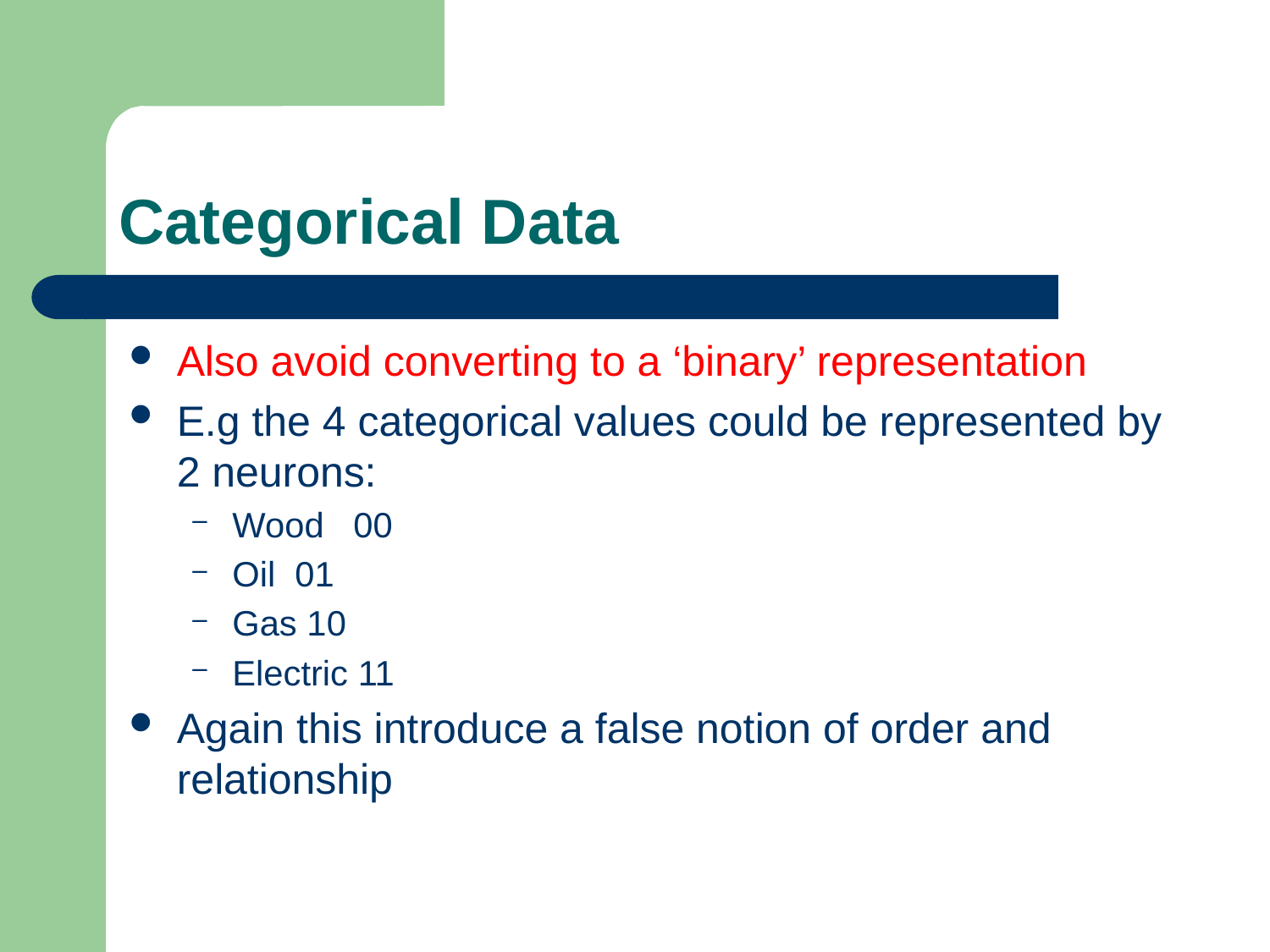

# Categorical Data
Also avoid converting to a ‘binary’ representation
E.g the 4 categorical values could be represented by 2 neurons:
Wood   00
Oil  01
Gas 10
Electric 11
Again this introduce a false notion of order and relationship